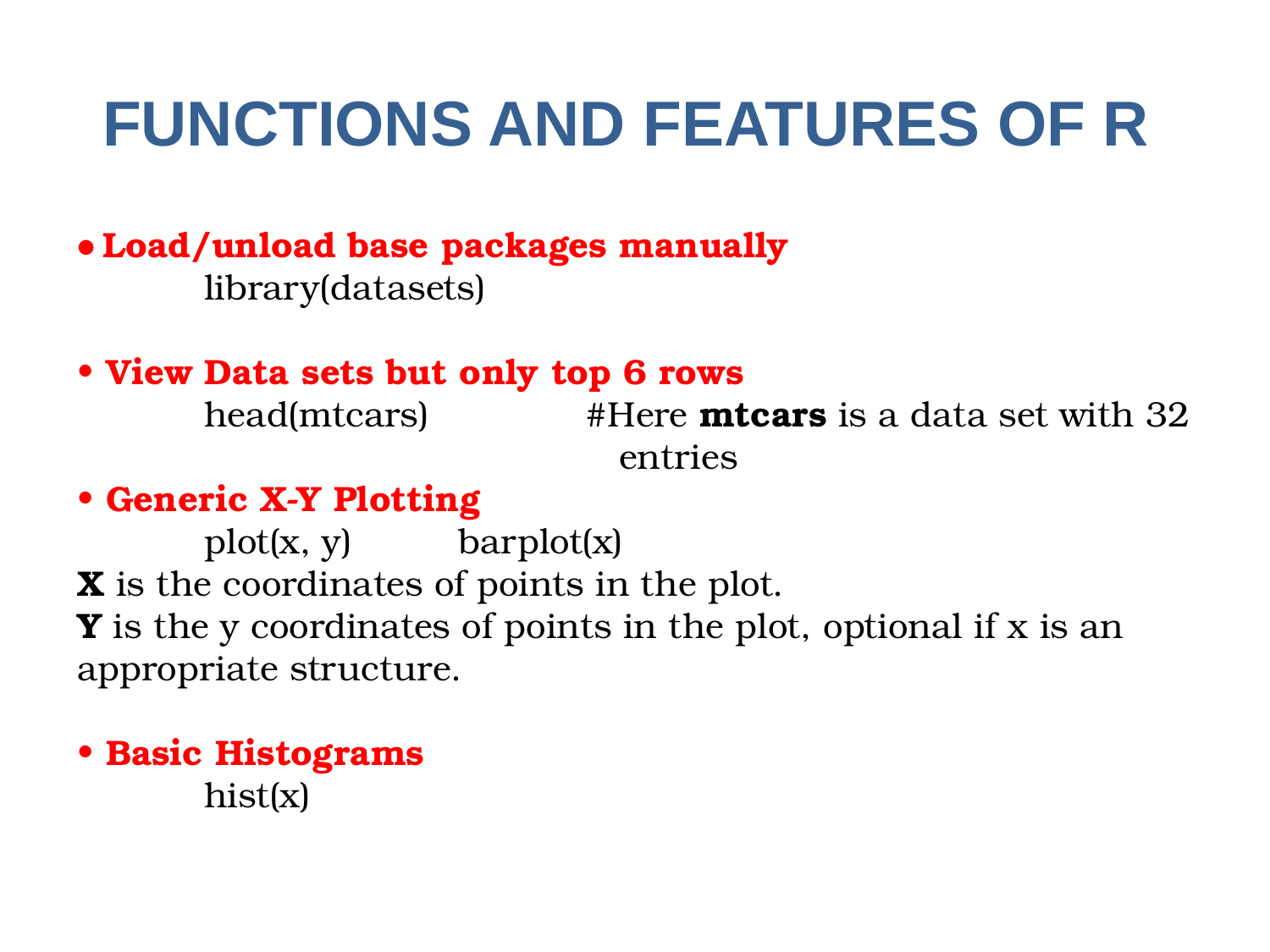

FUNCTIONS AND FEATURES OF R
• Load/unload base packages manually
	library(datasets)

• View Data sets but only top 6 rows
	head(mtcars)    	#Here mtcars is a data set with 32 				   entries
• Generic X-Y Plotting
	plot(x, y)	barplot(x)
X is the coordinates of points in the plot.
Y is the y coordinates of points in the plot, optional if x is an appropriate structure.

• Basic Histograms
	hist(x)